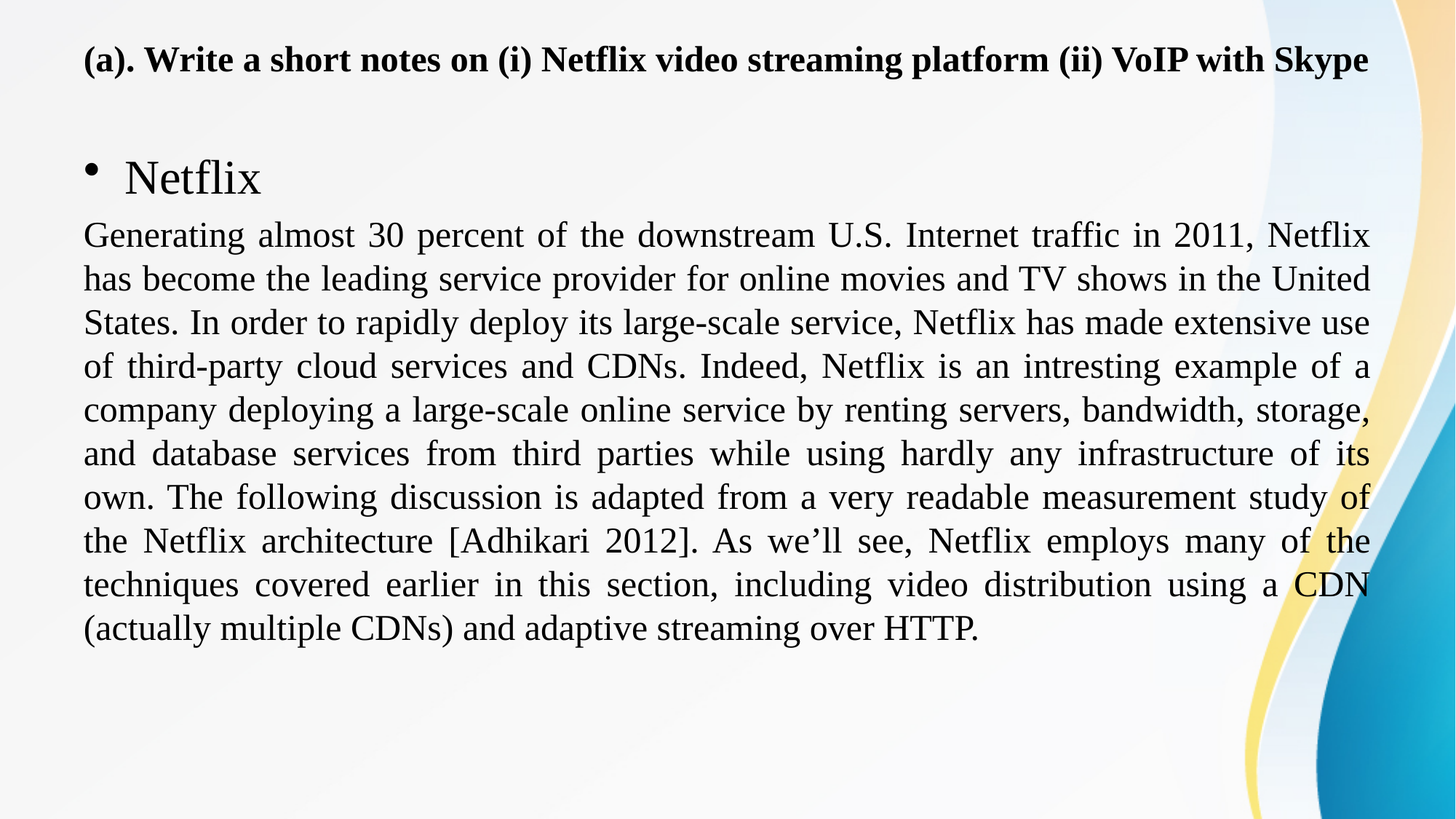

# (a). Write a short notes on (i) Netflix video streaming platform (ii) VoIP with Skype
Netflix
Generating almost 30 percent of the downstream U.S. Internet traffic in 2011, Netflix has become the leading service provider for online movies and TV shows in the United States. In order to rapidly deploy its large-scale service, Netflix has made extensive use of third-party cloud services and CDNs. Indeed, Netflix is an intresting example of a company deploying a large-scale online service by renting servers, bandwidth, storage, and database services from third parties while using hardly any infrastructure of its own. The following discussion is adapted from a very readable measurement study of the Netflix architecture [Adhikari 2012]. As we’ll see, Netflix employs many of the techniques covered earlier in this section, including video distribution using a CDN (actually multiple CDNs) and adaptive streaming over HTTP.